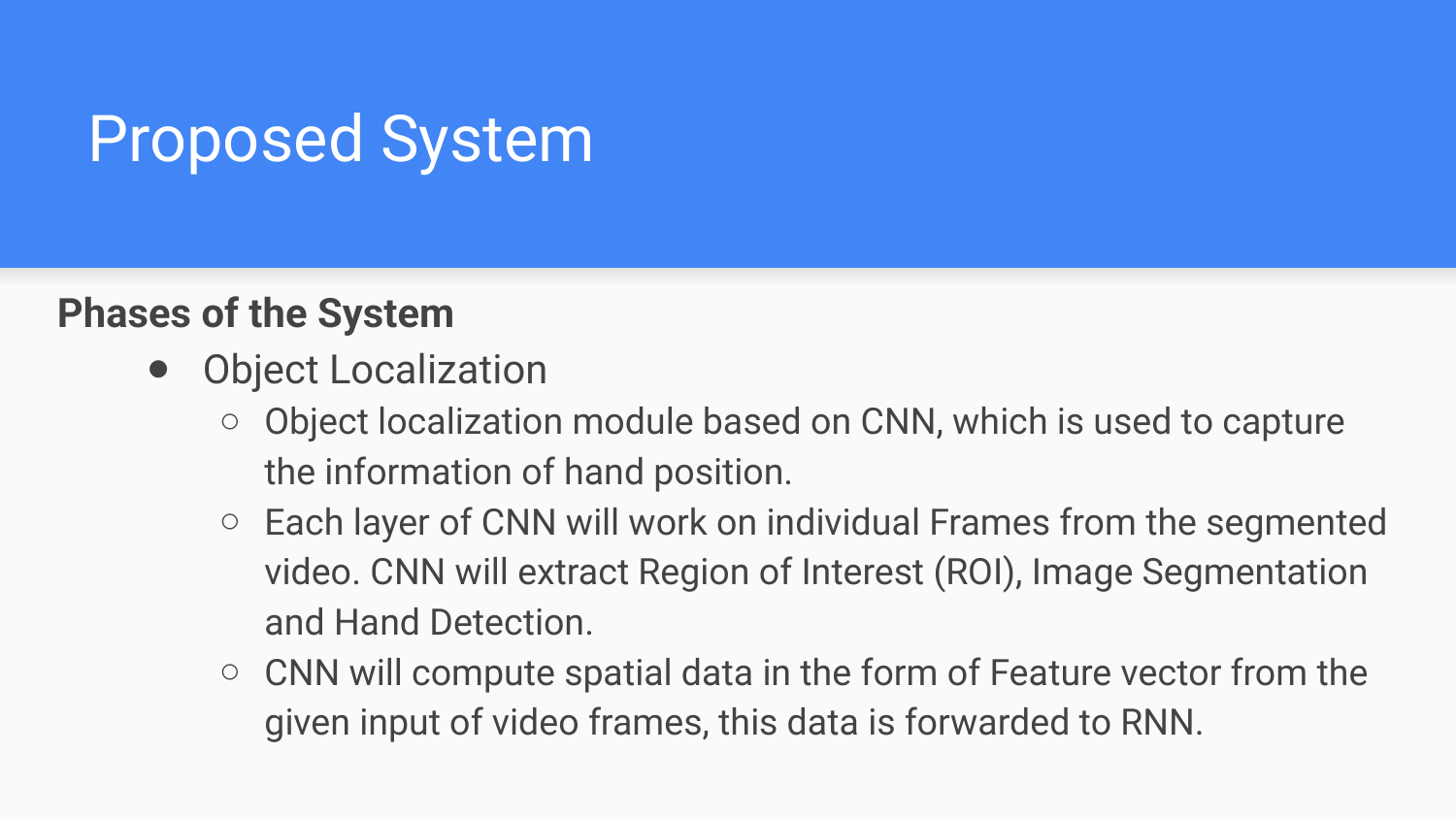

# Proposed System
Phases of the System
Object Localization
Object localization module based on CNN, which is used to capture the information of hand position.
Each layer of CNN will work on individual Frames from the segmented video. CNN will extract Region of Interest (ROI), Image Segmentation and Hand Detection.
CNN will compute spatial data in the form of Feature vector from the given input of video frames, this data is forwarded to RNN.